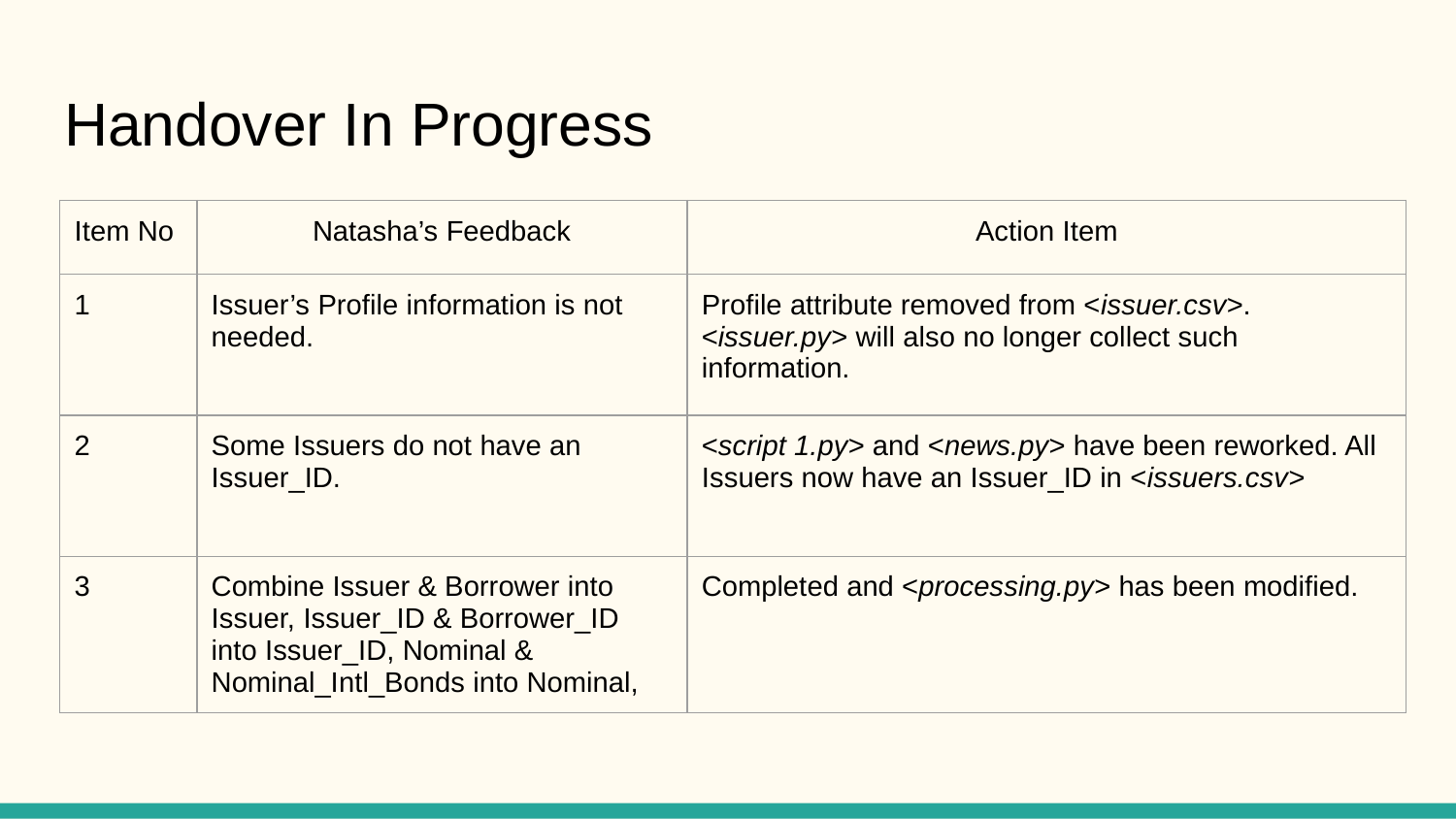

# Handover In Progress
| Item No | Natasha’s Feedback | Action Item |
| --- | --- | --- |
| 1 | Issuer’s Profile information is not needed. | Profile attribute removed from <issuer.csv>. <issuer.py> will also no longer collect such information. |
| 2 | Some Issuers do not have an Issuer\_ID. | <script 1.py> and <news.py> have been reworked. All Issuers now have an Issuer\_ID in <issuers.csv> |
| 3 | Combine Issuer & Borrower into Issuer, Issuer\_ID & Borrower\_ID into Issuer\_ID, Nominal & Nominal\_Intl\_Bonds into Nominal, | Completed and <processing.py> has been modified. |